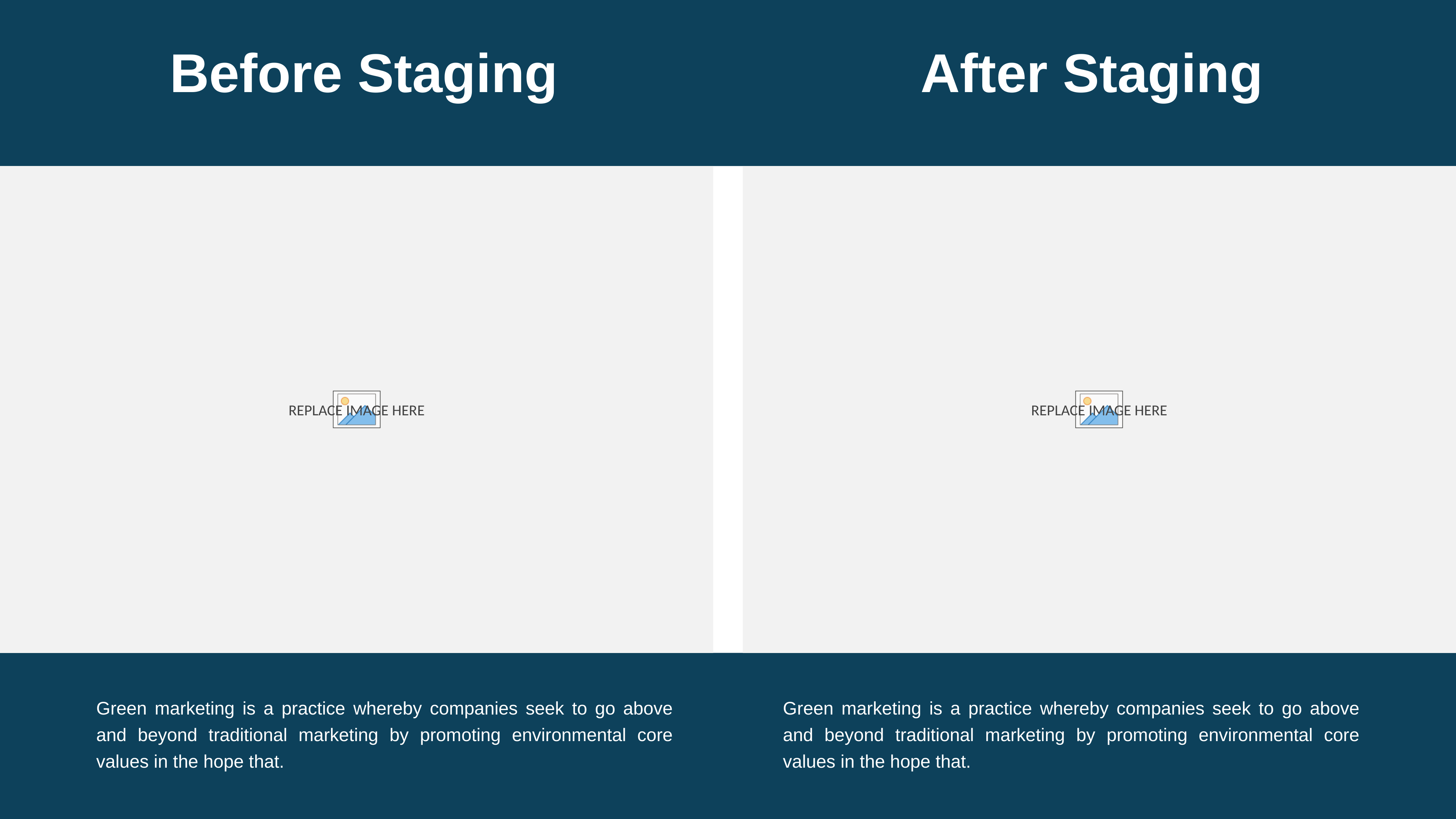

Before Staging
After Staging

Green marketing is a practice whereby companies seek to go above and beyond traditional marketing by promoting environmental core values in the hope that.
Green marketing is a practice whereby companies seek to go above and beyond traditional marketing by promoting environmental core values in the hope that.